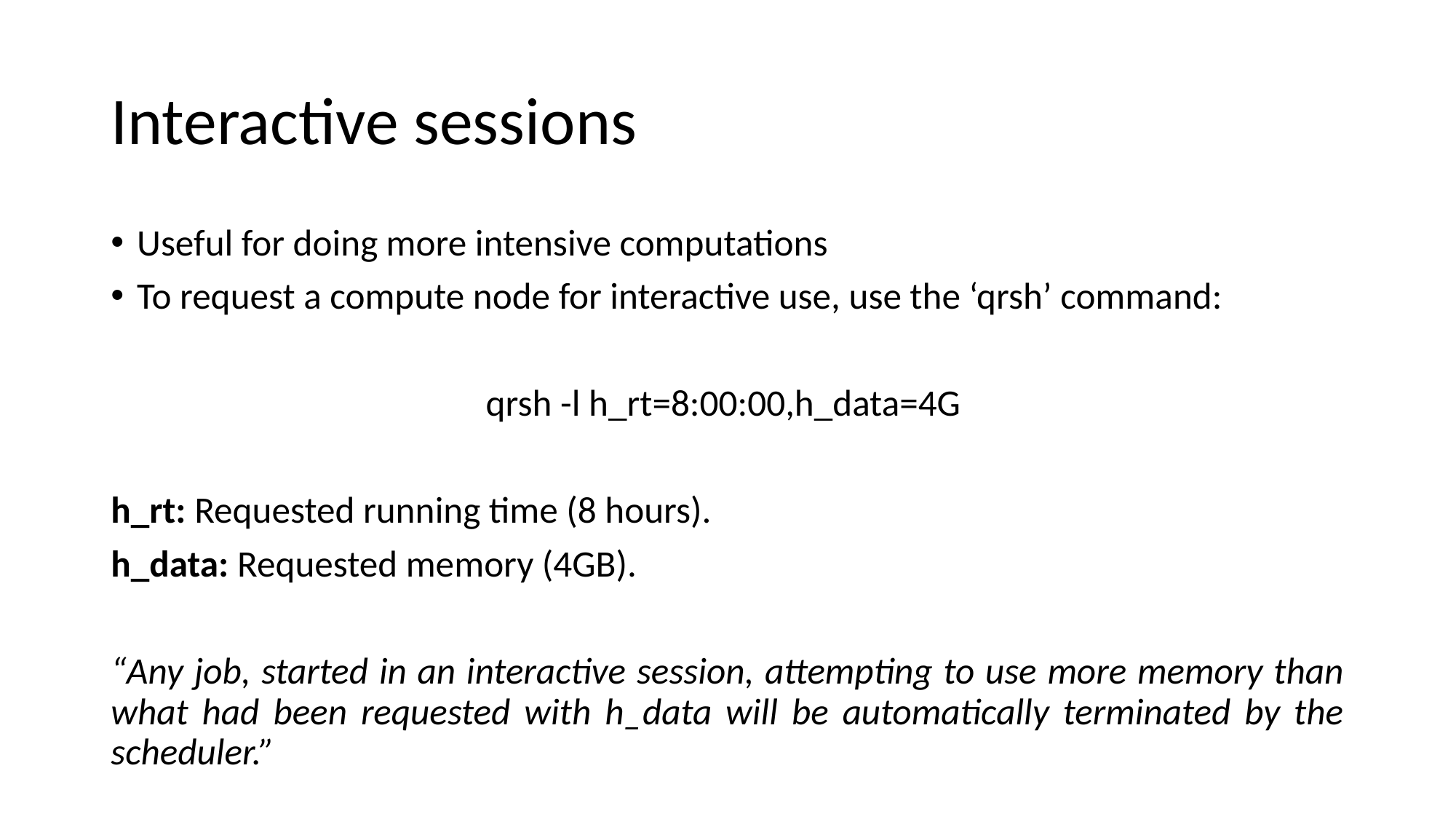

# Interactive sessions
Useful for doing more intensive computations
To request a compute node for interactive use, use the ‘qrsh’ command:

qrsh -l h_rt=8:00:00,h_data=4G

h_rt: Requested running time (8 hours).
h_data: Requested memory (4GB).

“Any job, started in an interactive session, attempting to use more memory than what had been requested with h_data will be automatically terminated by the scheduler.”